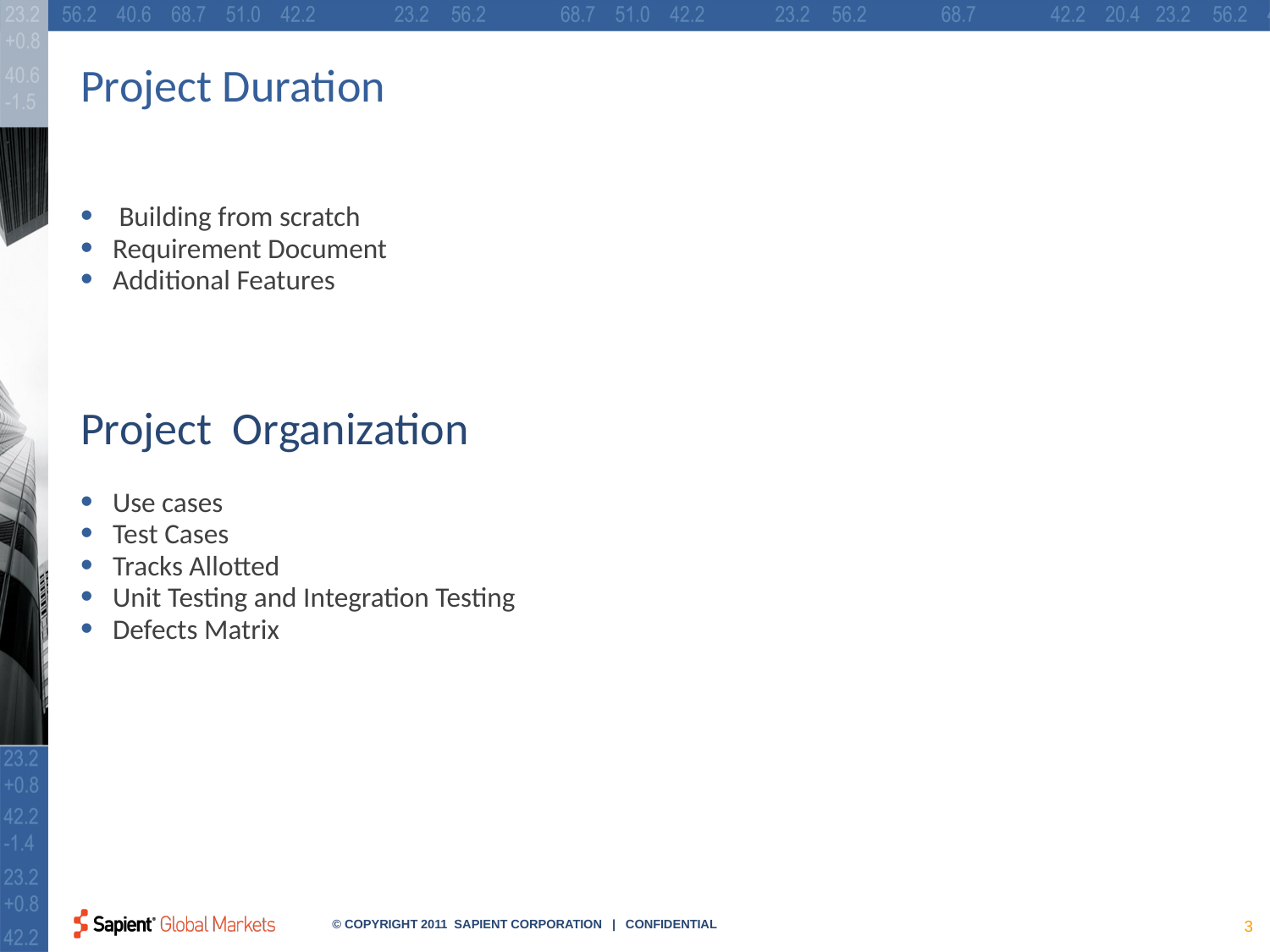

# Project Duration

 Building from scratch
Requirement Document
Additional Features

Project  Organization

Use cases
Test Cases
Tracks Allotted
Unit Testing and Integration Testing
Defects Matrix